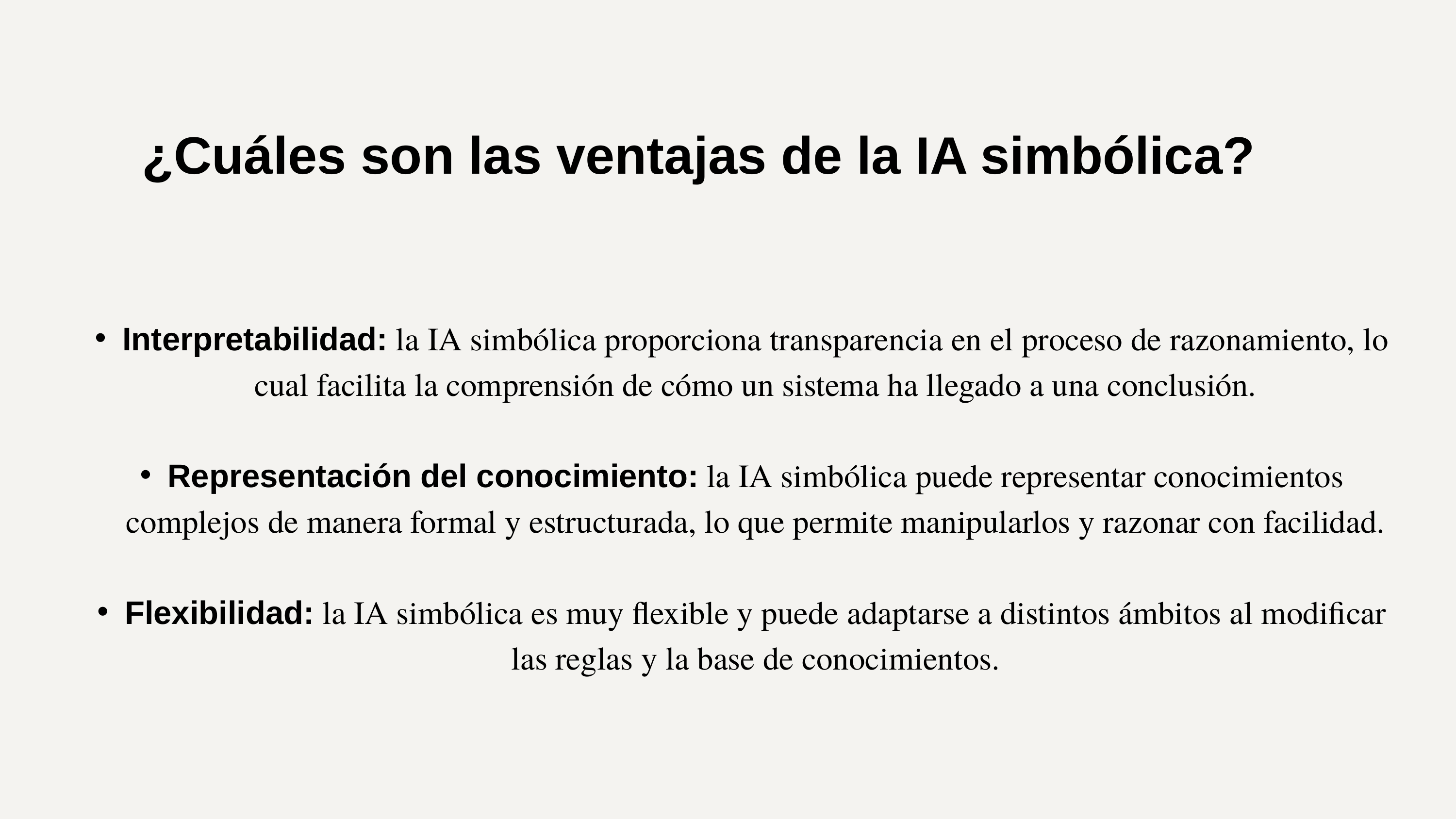

¿Cuáles son las ventajas de la IA simbólica?

Interpretabilidad: la IA simbólica proporciona transparencia en el proceso de razonamiento, lo cual facilita la comprensión de cómo un sistema ha llegado a una conclusión.

Representación del conocimiento: la IA simbólica puede representar conocimientos complejos de manera formal y estructurada, lo que permite manipularlos y razonar con facilidad.

Flexibilidad: la IA simbólica es muy flexible y puede adaptarse a distintos ámbitos al modificar las reglas y la base de conocimientos.